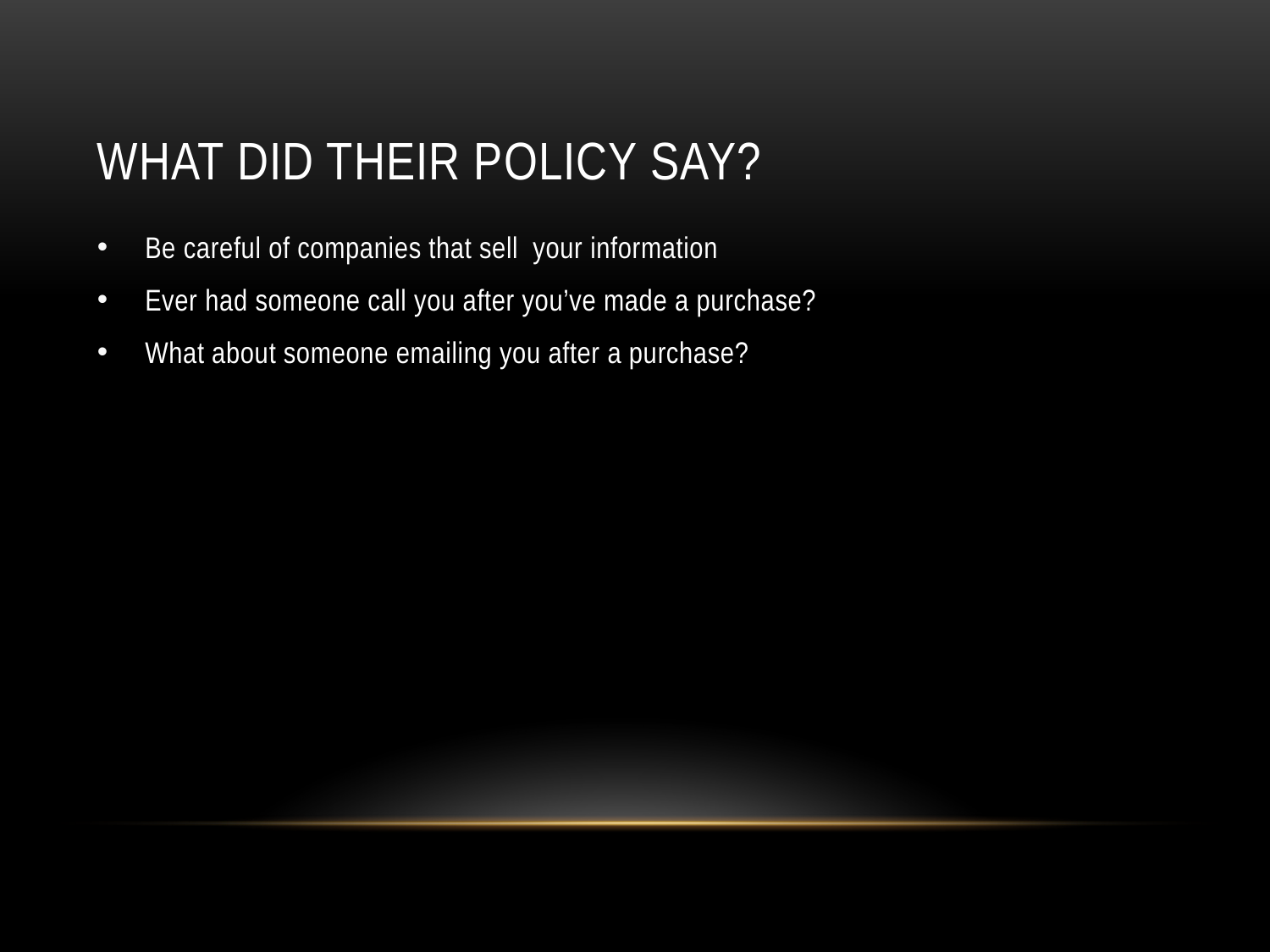

# What did their policy say?
Be careful of companies that sell  your information
Ever had someone call you after you’ve made a purchase?
What about someone emailing you after a purchase?